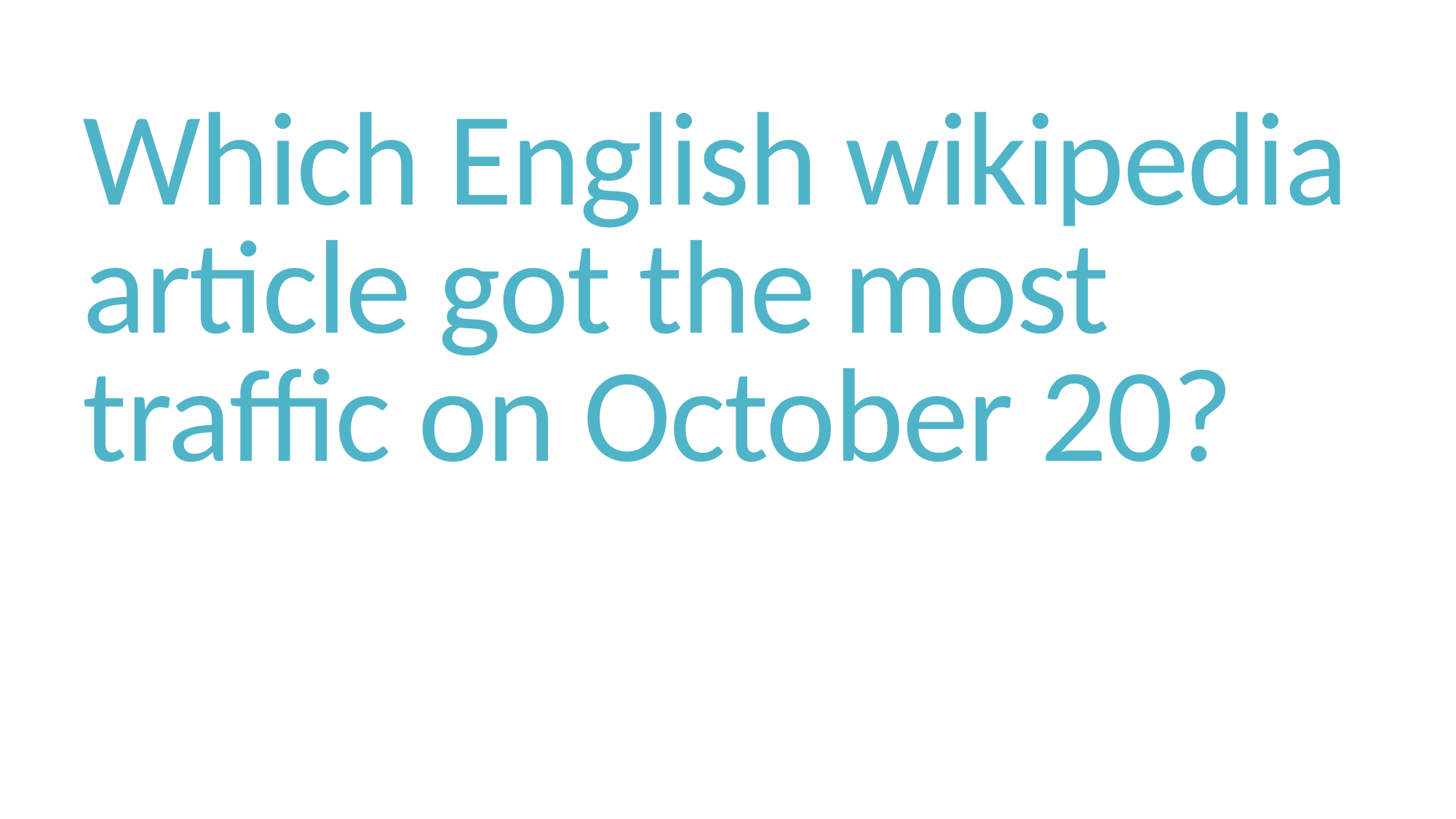

# Which English wikipedia article got the most traffic on October 20?